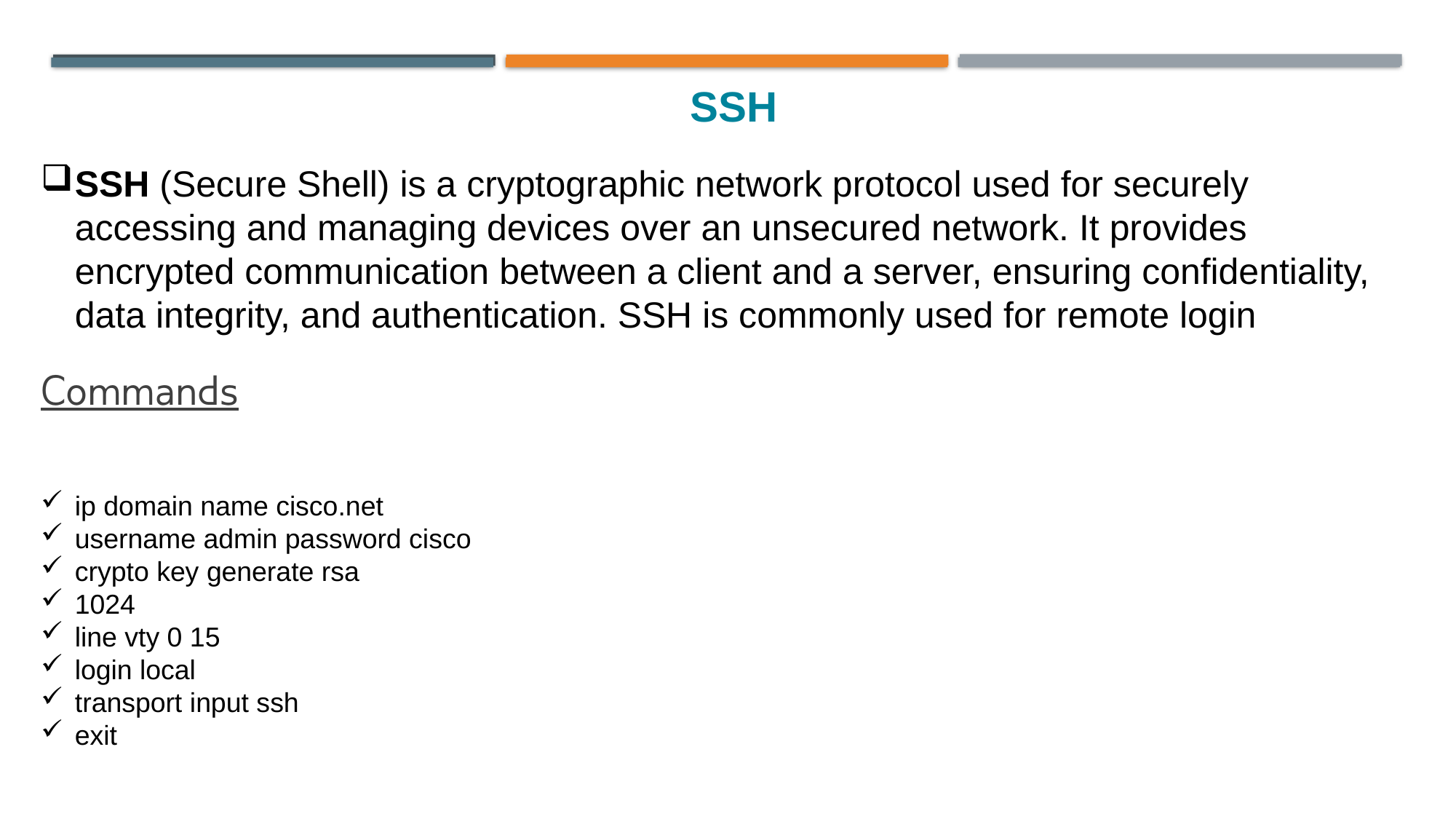

# SSH

SSH (Secure Shell) is a cryptographic network protocol used for securely accessing and managing devices over an unsecured network. It provides encrypted communication between a client and a server, ensuring confidentiality, data integrity, and authentication. SSH is commonly used for remote login

Commands

ip domain name cisco.net
username admin password cisco
crypto key generate rsa
1024
line vty 0 15
login local
transport input ssh
exit